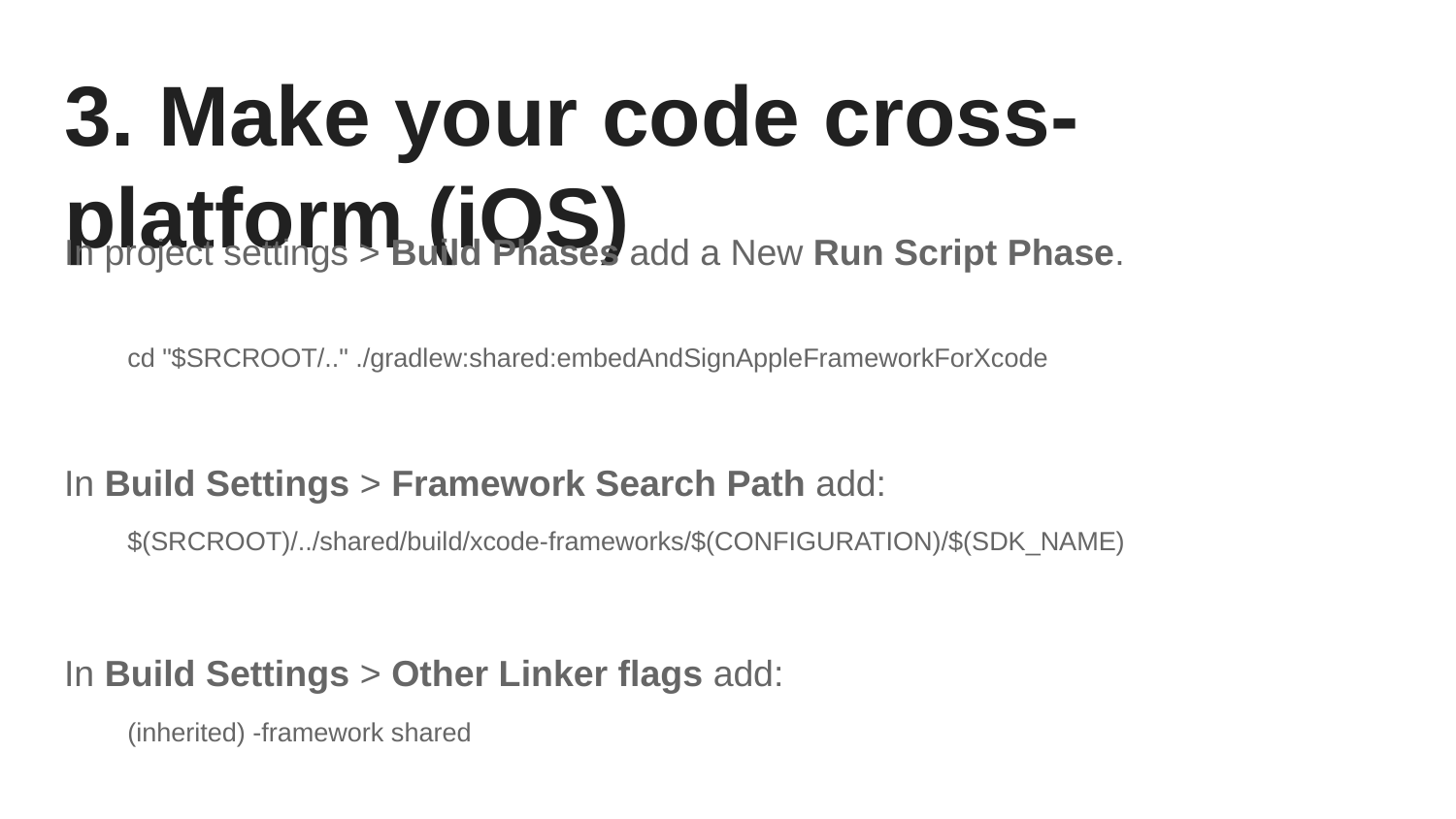

# 3. Make your code cross-platform (iOS)﻿

In project settings > Build Phases add a New Run Script Phase.

cd "$SRCROOT/.." ./gradlew:shared:embedAndSignAppleFrameworkForXcode
In Build Settings > Framework Search Path add:

$(SRCROOT)/../shared/build/xcode-frameworks/$(CONFIGURATION)/$(SDK_NAME)
In Build Settings > Other Linker flags add:

(inherited) -framework shared